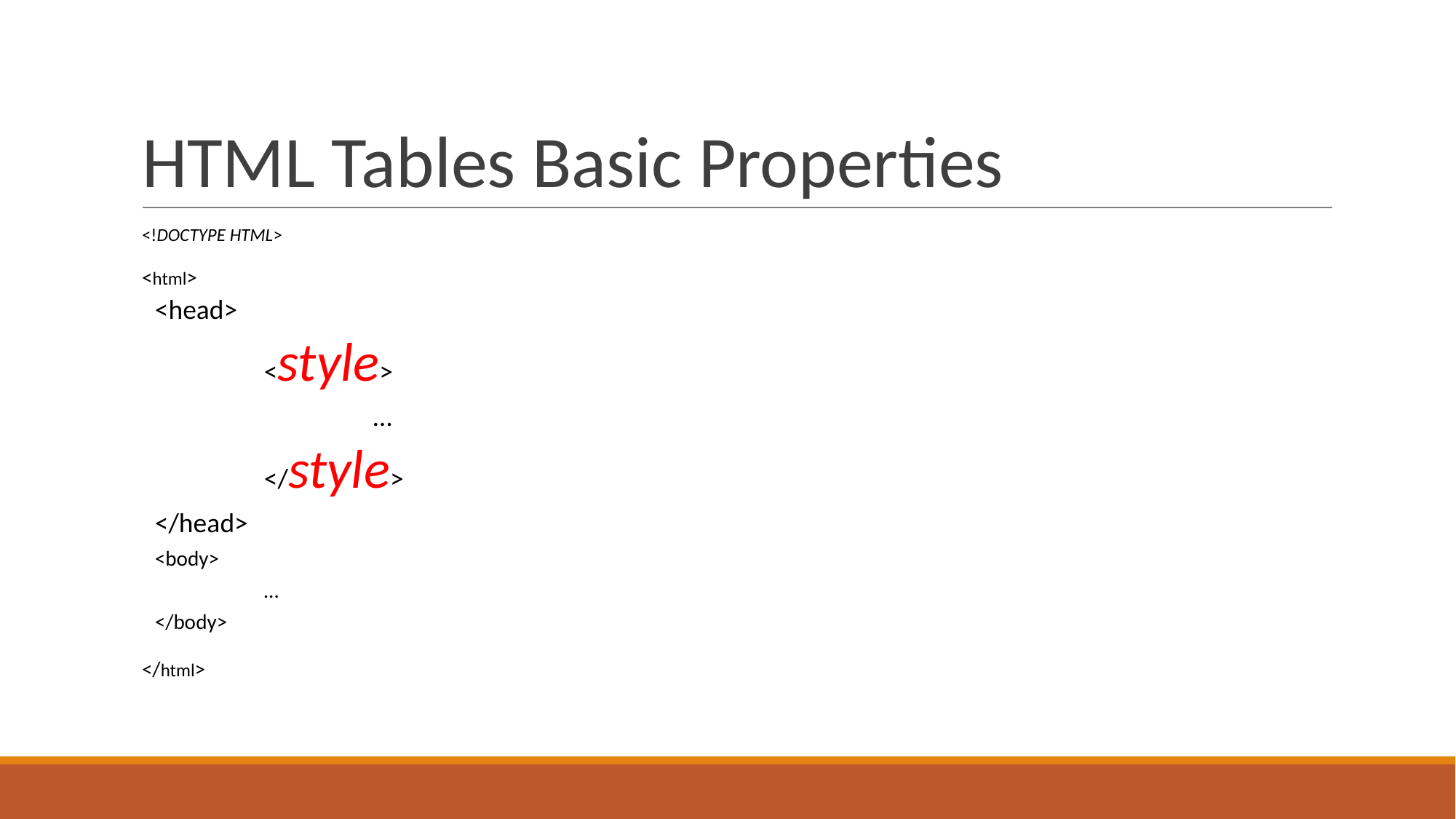

# HTML Tables Basic Properties
<!DOCTYPE HTML>
<html>
<head>
	<style>
		…
	</style>
</head>
<body>
	…
</body>
</html>